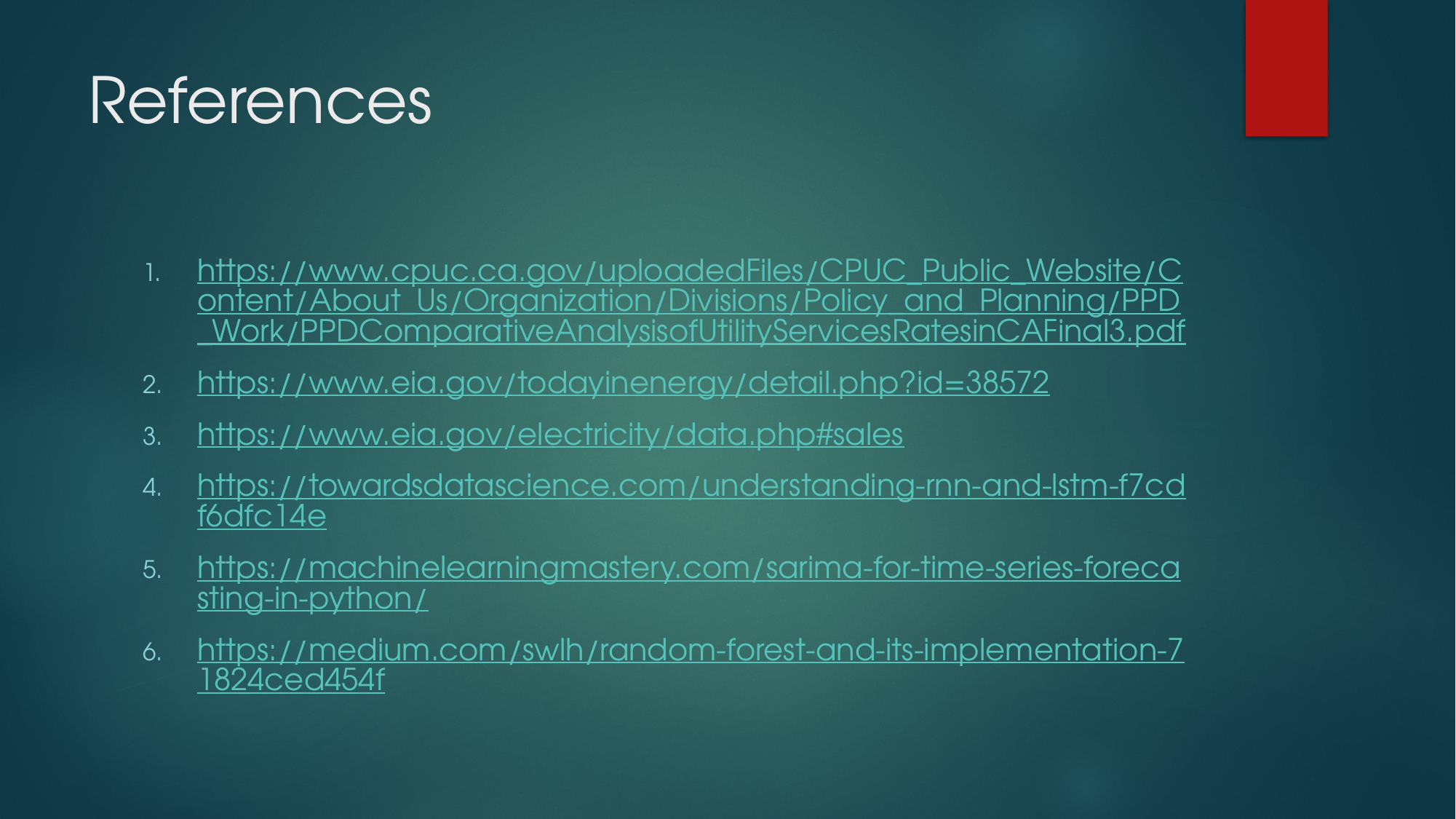

# References
https://www.cpuc.ca.gov/uploadedFiles/CPUC_Public_Website/Content/About_Us/Organization/Divisions/Policy_and_Planning/PPD_Work/PPDComparativeAnalysisofUtilityServicesRatesinCAFinal3.pdf
https://www.eia.gov/todayinenergy/detail.php?id=38572
https://www.eia.gov/electricity/data.php#sales
https://towardsdatascience.com/understanding-rnn-and-lstm-f7cdf6dfc14e
https://machinelearningmastery.com/sarima-for-time-series-forecasting-in-python/
https://medium.com/swlh/random-forest-and-its-implementation-71824ced454f